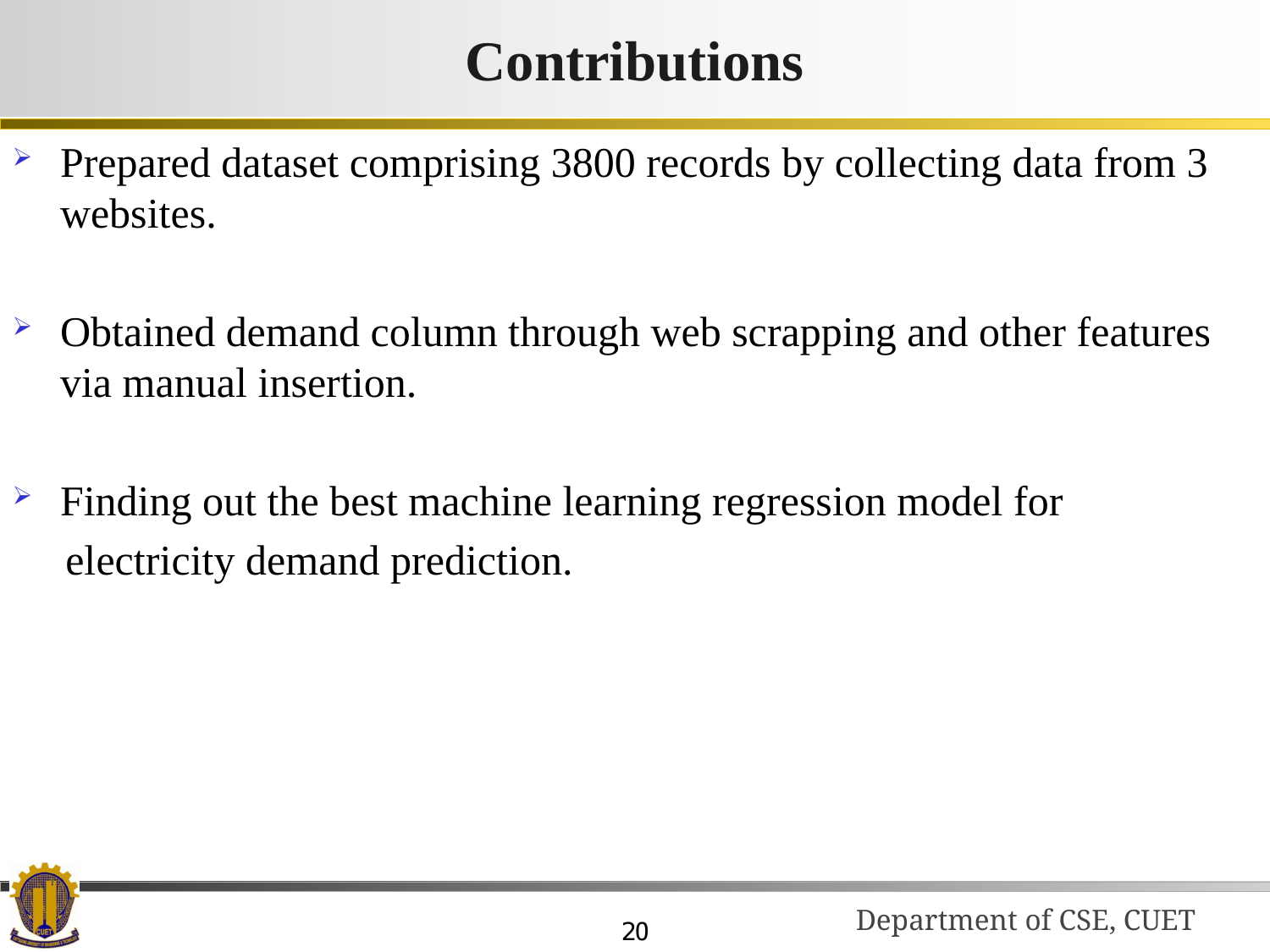

# Contributions
Prepared dataset comprising 3800 records by collecting data from 3 websites.

Obtained demand column through web scrapping and other features via manual insertion.

Finding out the best machine learning regression model for
     electricity demand prediction.